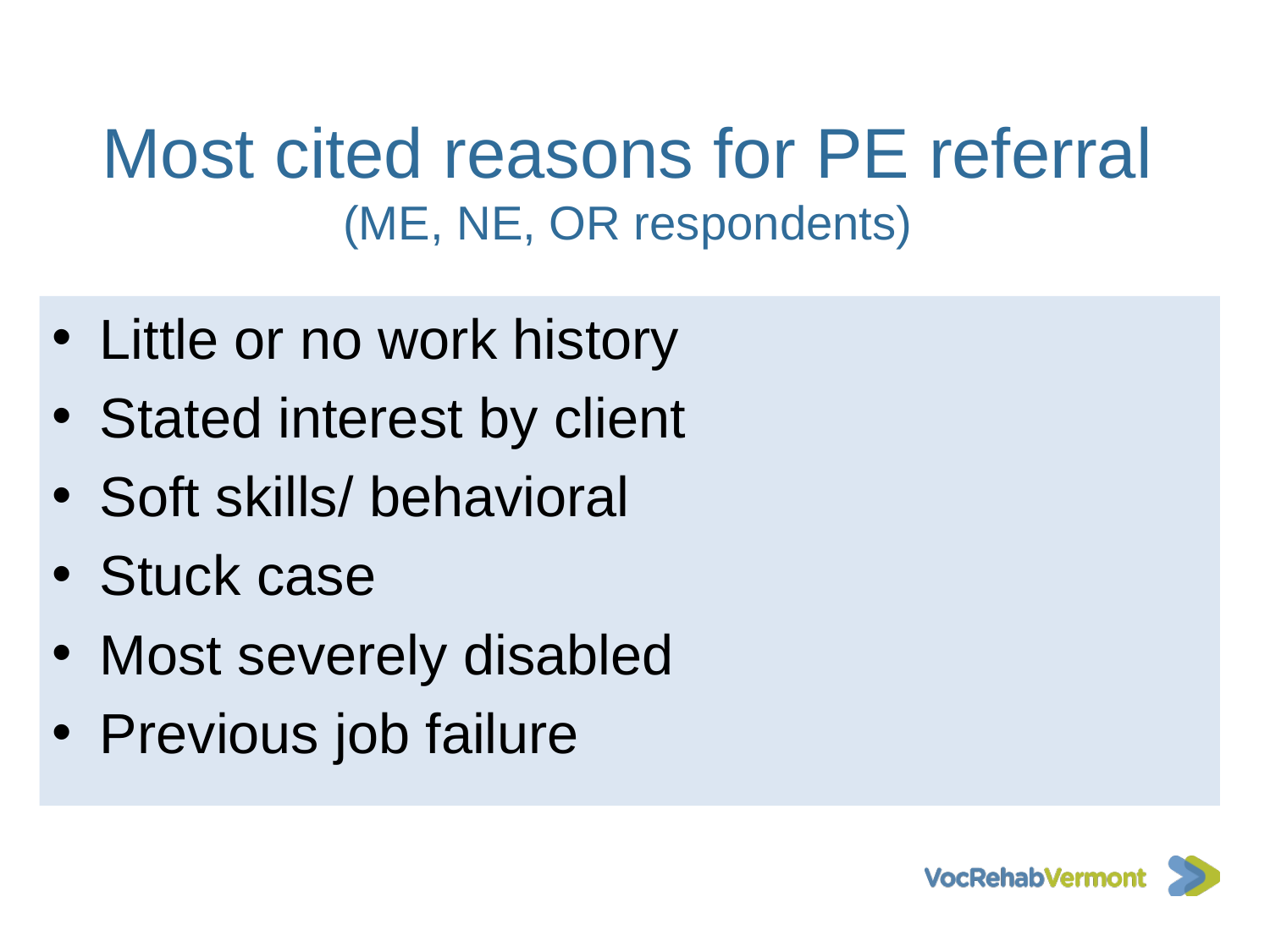

# Most cited reasons for PE referral (ME, NE, OR respondents)
Little or no work history
Stated interest by client
Soft skills/ behavioral
Stuck case
Most severely disabled
Previous job failure